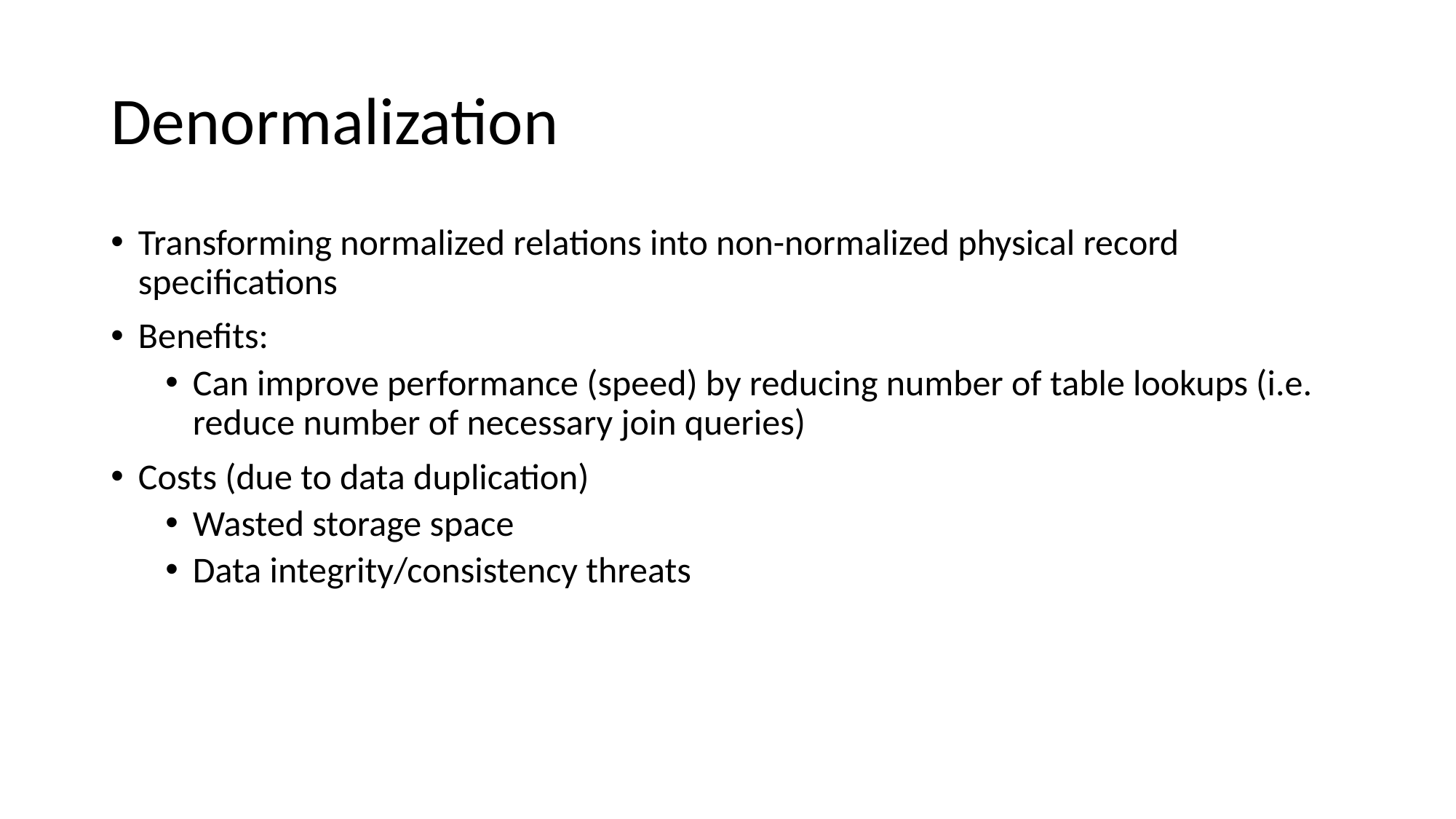

# Denormalization
Transforming normalized relations into non-normalized physical record specifications
Benefits:
Can improve performance (speed) by reducing number of table lookups (i.e. reduce number of necessary join queries)
Costs (due to data duplication)
Wasted storage space
Data integrity/consistency threats